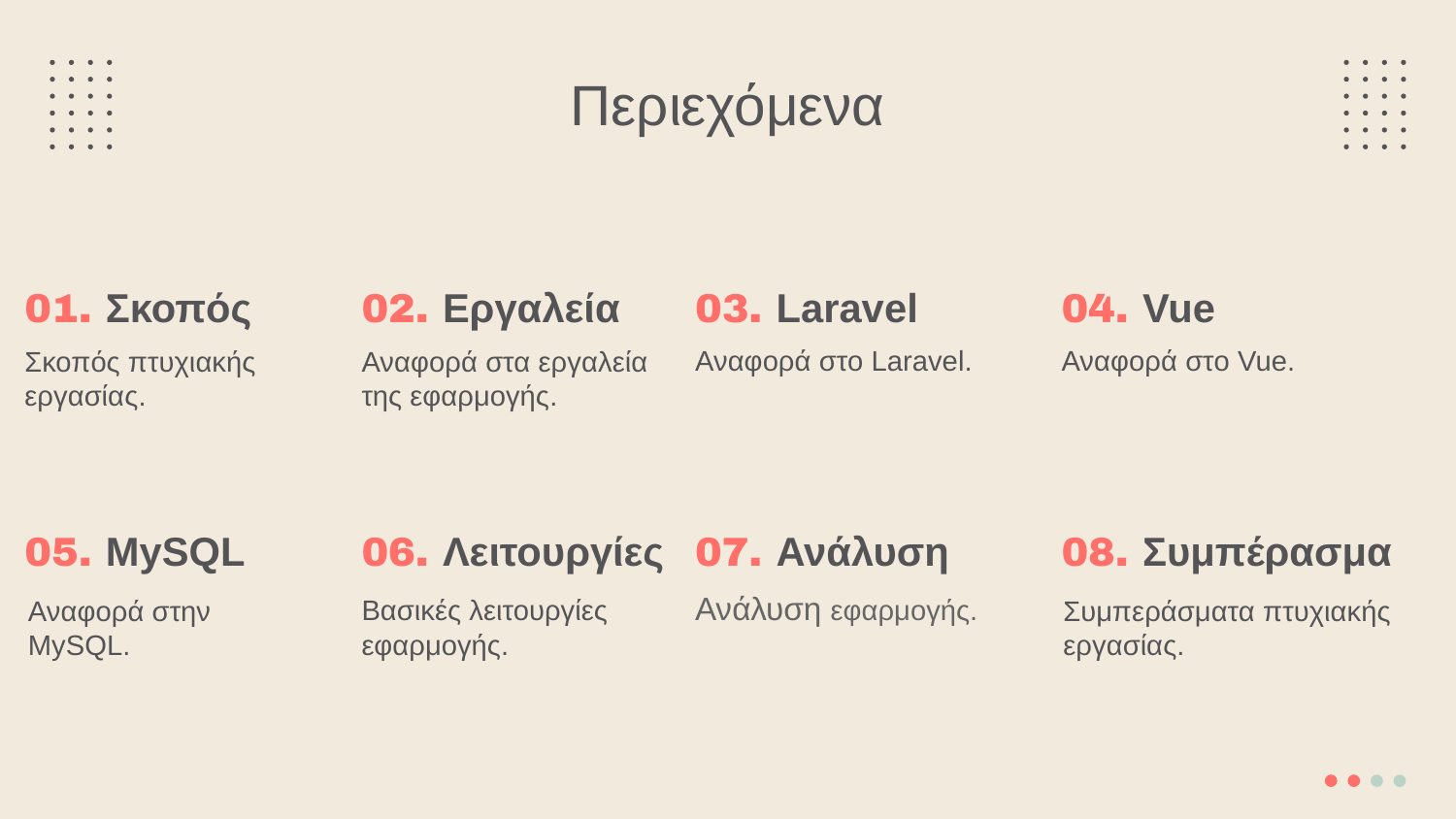

Περιεχόμενα
02. Εργαλεία
03. Laravel
# 01. Σκοπός
04. Vue
Αναφορά στο Vue.
Αναφορά στο Laravel.
Αναφορά στα εργαλεία
της εφαρμογής.
Σκοπός πτυχιακής εργασίας.
06. Λειτουργίες
05. MySQL
07. Ανάλυση
08. Συμπέρασμα
Ανάλυση εφαρμογής.
Βασικές λειτουργίες εφαρμογής.
Αναφορά στην MySQL.
Συμπεράσματα πτυχιακής εργασίας.